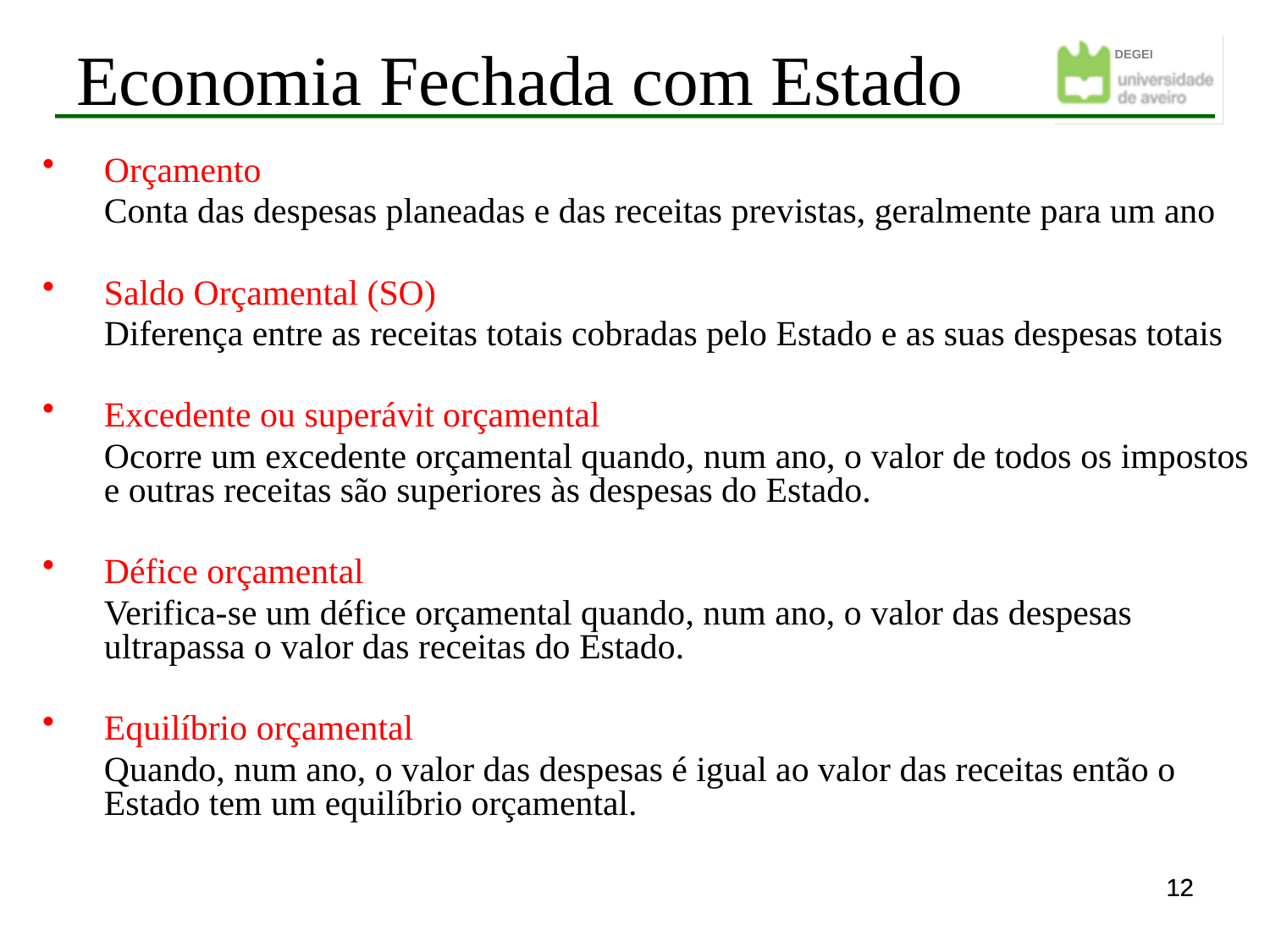

Economia Fechada com Estado
Orçamento
	Conta das despesas planeadas e das receitas previstas, geralmente para um ano

Saldo Orçamental (SO)
	Diferença entre as receitas totais cobradas pelo Estado e as suas despesas totais

Excedente ou superávit orçamental
	Ocorre um excedente orçamental quando, num ano, o valor de todos os impostos e outras receitas são superiores às despesas do Estado.

Défice orçamental
	Verifica-se um défice orçamental quando, num ano, o valor das despesas ultrapassa o valor das receitas do Estado.

Equilíbrio orçamental
	Quando, num ano, o valor das despesas é igual ao valor das receitas então o Estado tem um equilíbrio orçamental.
12
12